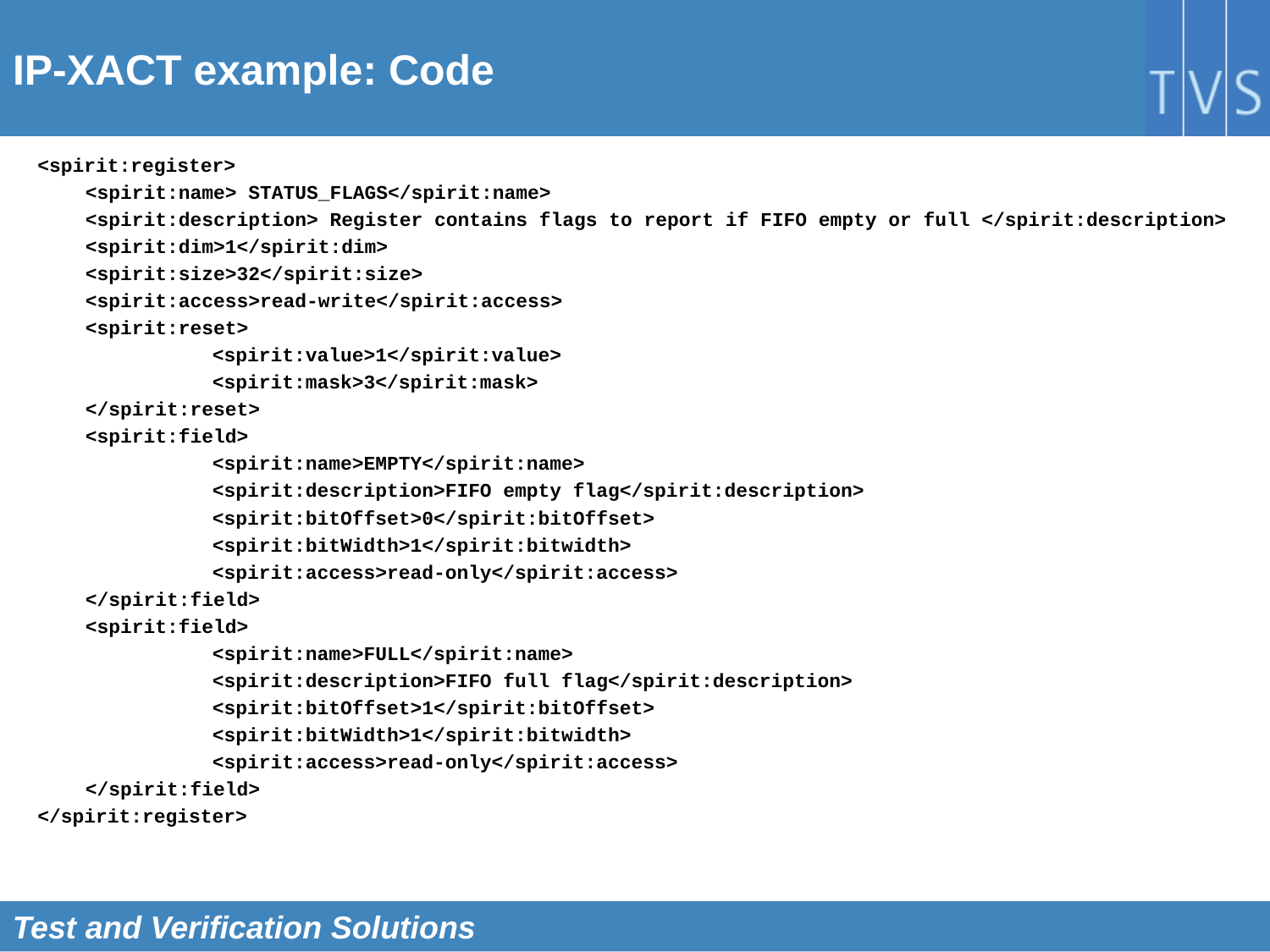

# IP-XACT example: Code
<spirit:register>
	<spirit:name> STATUS_FLAGS</spirit:name>
	<spirit:description> Register contains flags to report if FIFO empty or full </spirit:description>
	<spirit:dim>1</spirit:dim>
	<spirit:size>32</spirit:size>
 	<spirit:access>read-write</spirit:access>
	<spirit:reset>
		<spirit:value>1</spirit:value>
		<spirit:mask>3</spirit:mask>
	</spirit:reset>
	<spirit:field>
		<spirit:name>EMPTY</spirit:name>
		<spirit:description>FIFO empty flag</spirit:description>
		<spirit:bitOffset>0</spirit:bitOffset>
		<spirit:bitWidth>1</spirit:bitwidth>
		<spirit:access>read-only</spirit:access>
	</spirit:field>
	<spirit:field>
		<spirit:name>FULL</spirit:name>
		<spirit:description>FIFO full flag</spirit:description>
		<spirit:bitOffset>1</spirit:bitOffset>
		<spirit:bitWidth>1</spirit:bitwidth>
		<spirit:access>read-only</spirit:access>
	</spirit:field>
</spirit:register>